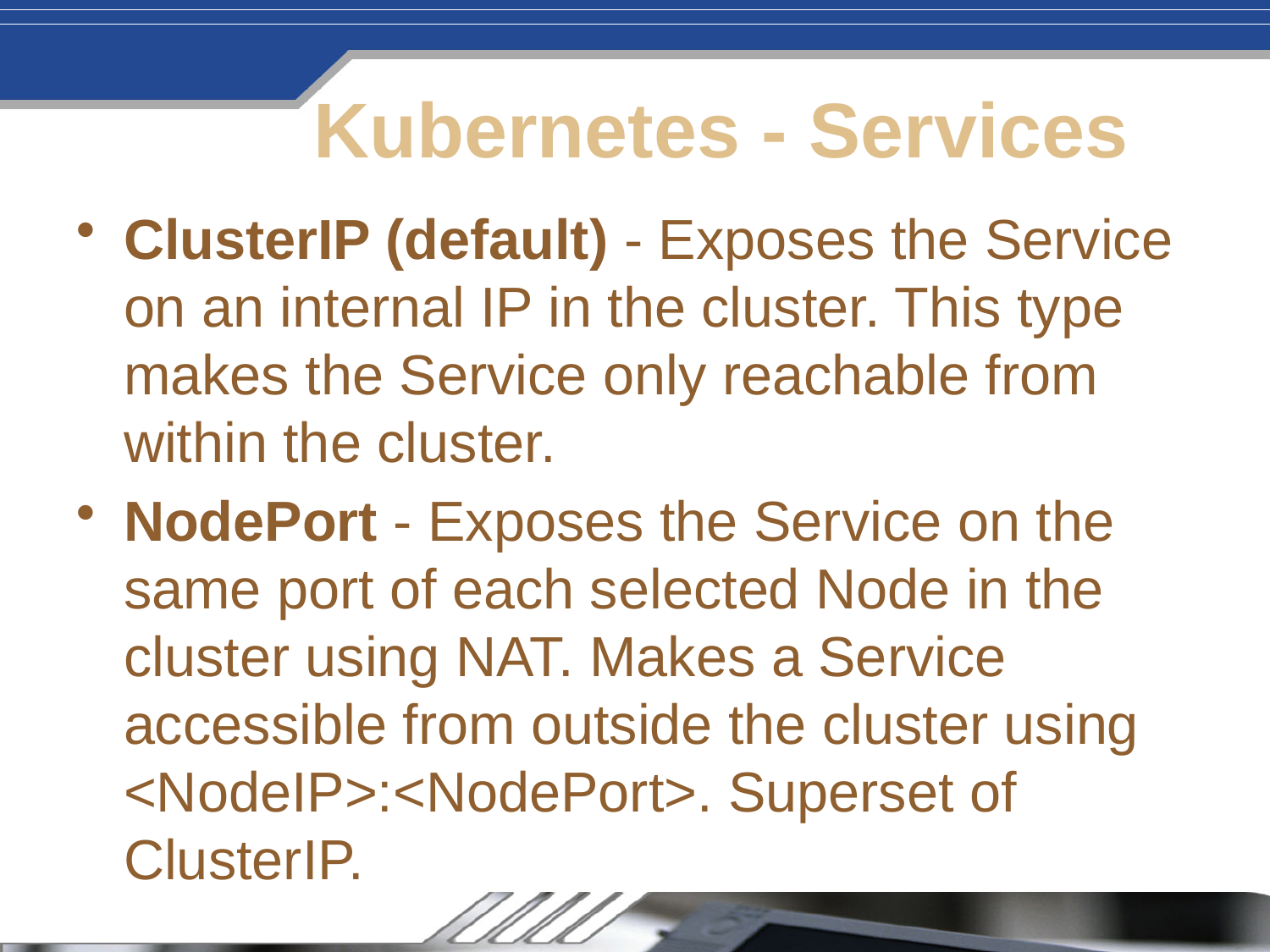

# Kubernetes - Services
ClusterIP (default) - Exposes the Service on an internal IP in the cluster. This type makes the Service only reachable from within the cluster.
NodePort - Exposes the Service on the same port of each selected Node in the cluster using NAT. Makes a Service accessible from outside the cluster using <NodeIP>:<NodePort>. Superset of ClusterIP.